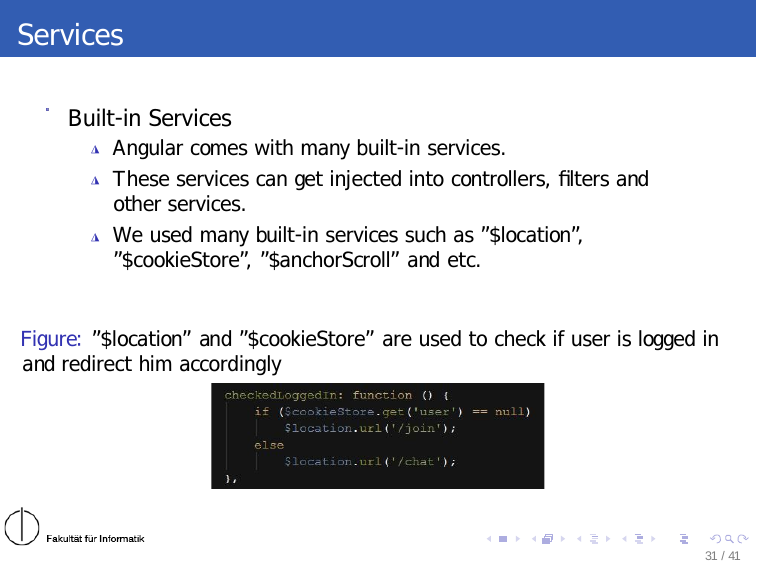

# Services
Built-in Services
◮   Angular comes with many built-in services.
◮   These services can get injected into controllers, filters and other services.
◮   We used many built-in services such as ”$location”, ”$cookieStore”, ”$anchorScroll” and etc.

Figure: ”$location” and ”$cookieStore” are used to check if user is logged in and redirect him accordingly

31 / 41